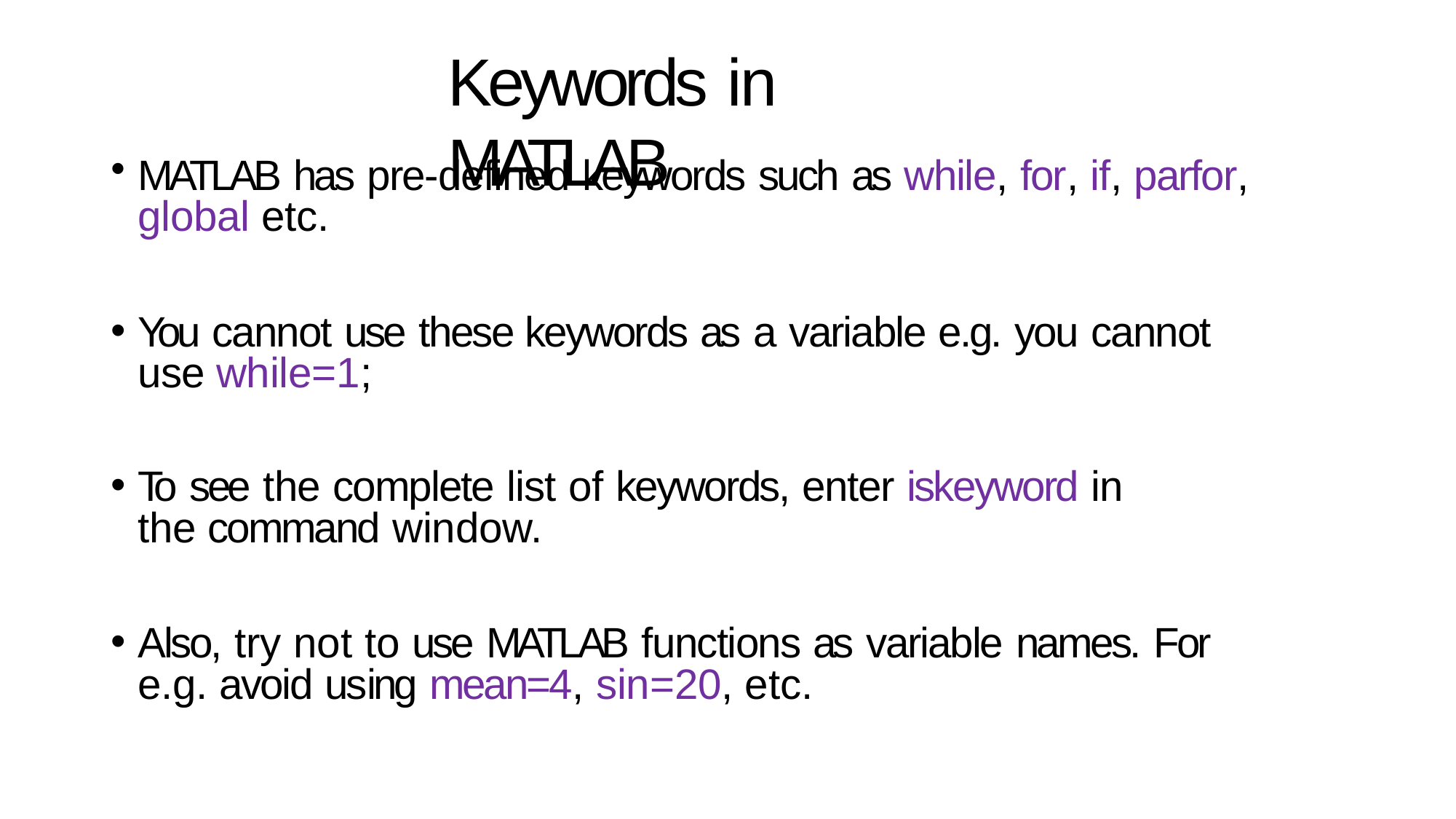

# Keywords in MATLAB
MATLAB has pre-defined keywords such as while, for, if, parfor, global etc.

You cannot use these keywords as a variable e.g. you cannot use while=1;

To see the complete list of keywords, enter iskeyword in the command window.

Also, try not to use MATLAB functions as variable names. For e.g. avoid using mean=4, sin=20, etc.